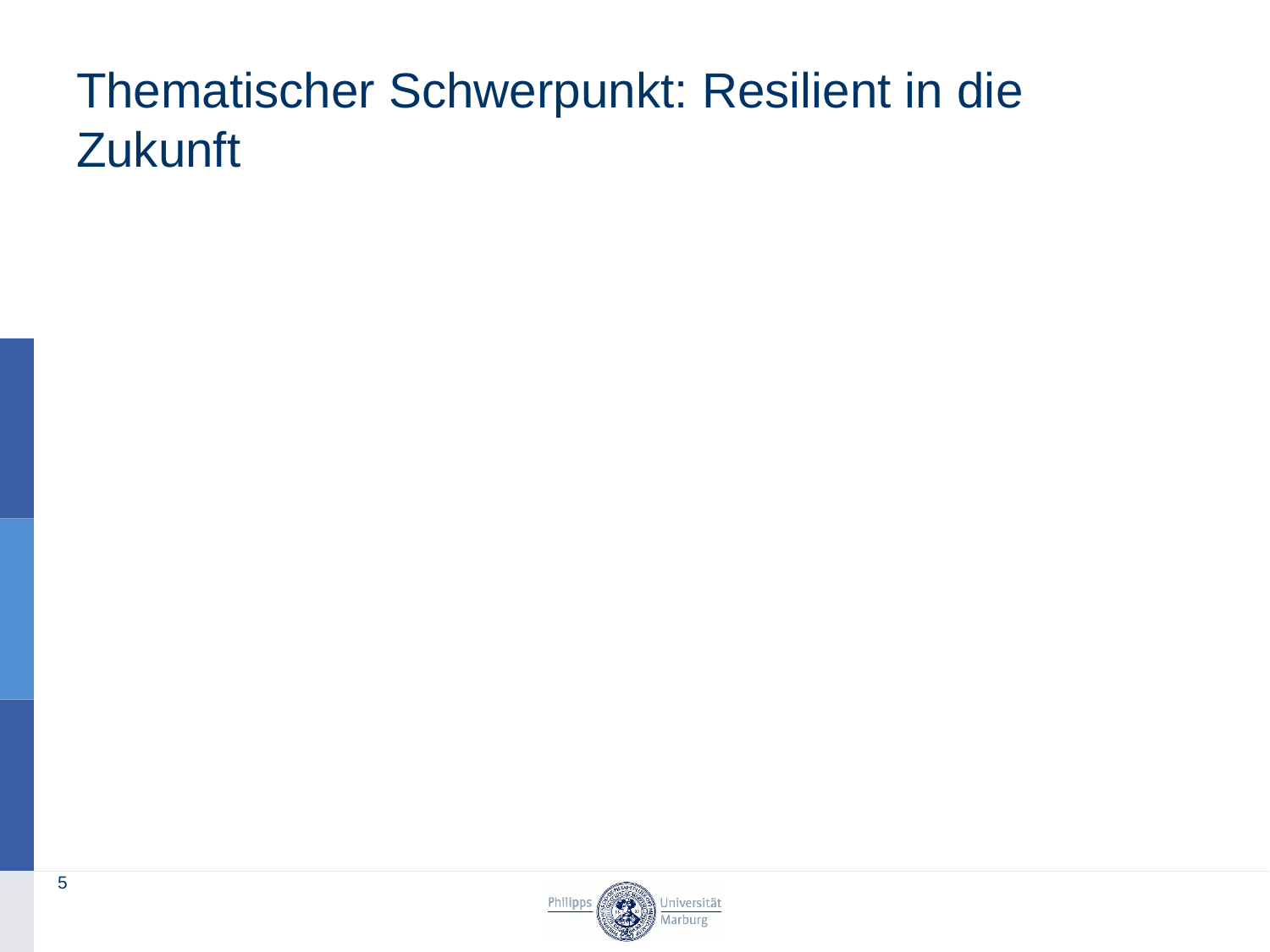

# Thematischer Schwerpunkt: Resilient in die Zukunft

5